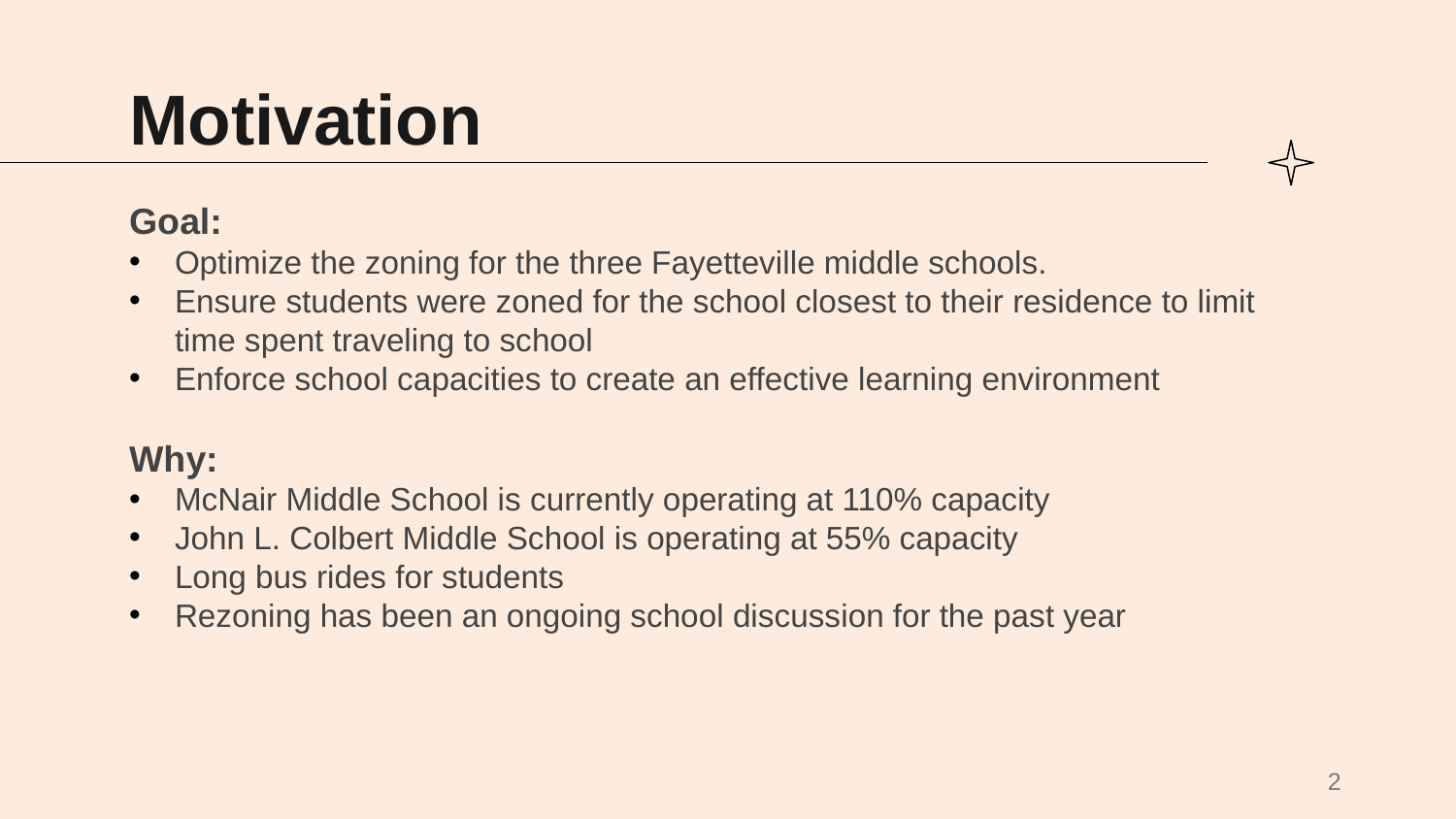

# Motivation

Goal:
Optimize the zoning for the three Fayetteville middle schools.
Ensure students were zoned for the school closest to their residence to limit time spent traveling to school
Enforce school capacities to create an effective learning environment

Why:
McNair Middle School is currently operating at 110% capacity
John L. Colbert Middle School is operating at 55% capacity
Long bus rides for students
Rezoning has been an ongoing school discussion for the past year

2